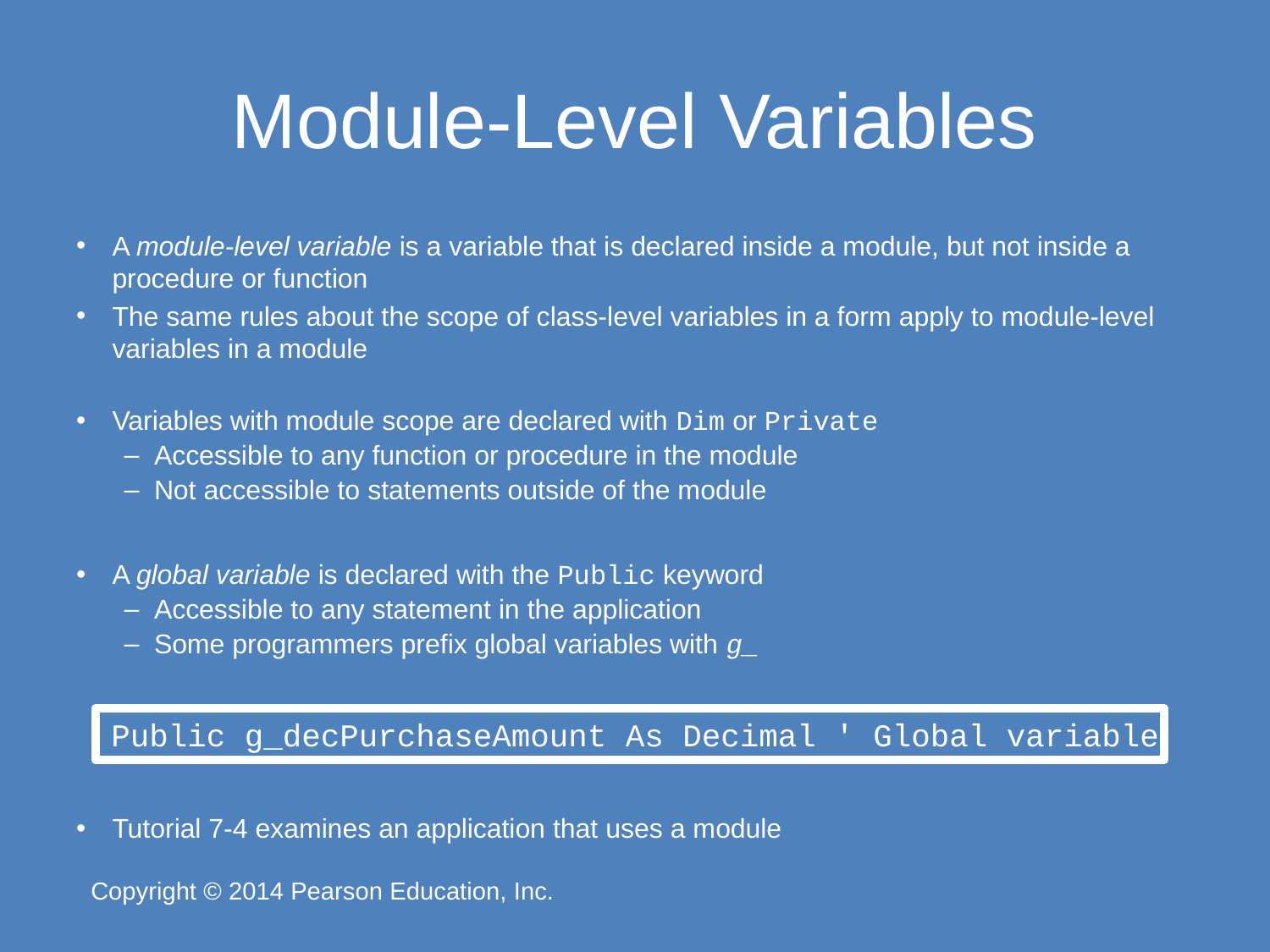

# Module-Level Variables
A module-level variable is a variable that is declared inside a module, but not inside a procedure or function
The same rules about the scope of class-level variables in a form apply to module-level variables in a module

Variables with module scope are declared with Dim or Private
Accessible to any function or procedure in the module
Not accessible to statements outside of the module

A global variable is declared with the Public keyword
Accessible to any statement in the application
Some programmers prefix global variables with g_

Tutorial 7-4 examines an application that uses a module

Public g_decPurchaseAmount As Decimal ' Global variable